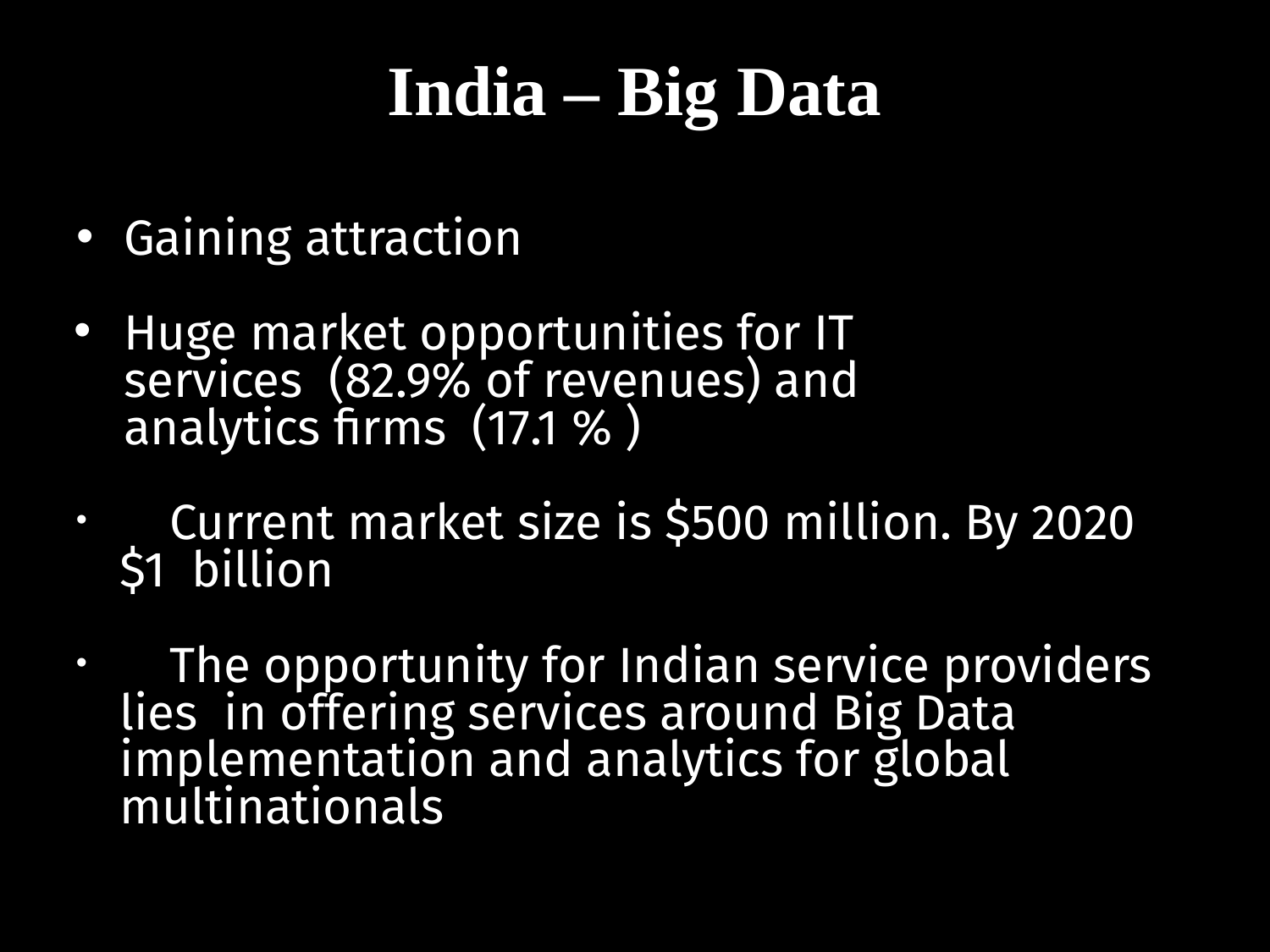

# India – Big Data
Gaining attraction
Huge market opportunities for IT services  (82.9% of revenues) and analytics firms  (17.1 % )
	Current market size is $500 million. By 2020 $1  billion
	The opportunity for Indian service providers lies  in offering services around Big Data  implementation and analytics for global  multinationals